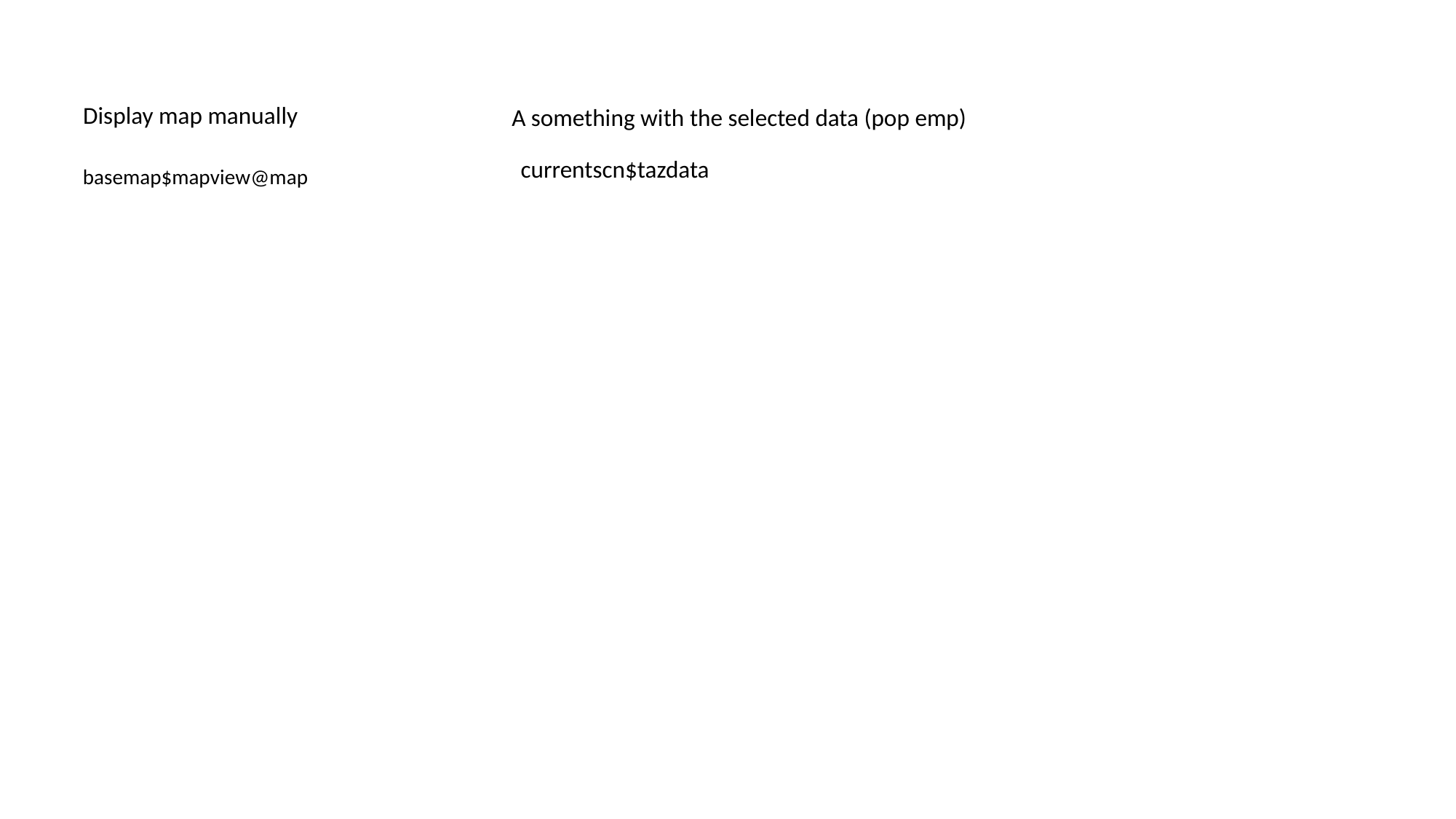

Display map manually
A something with the selected data (pop emp)
currentscn$tazdata
basemap$mapview@map